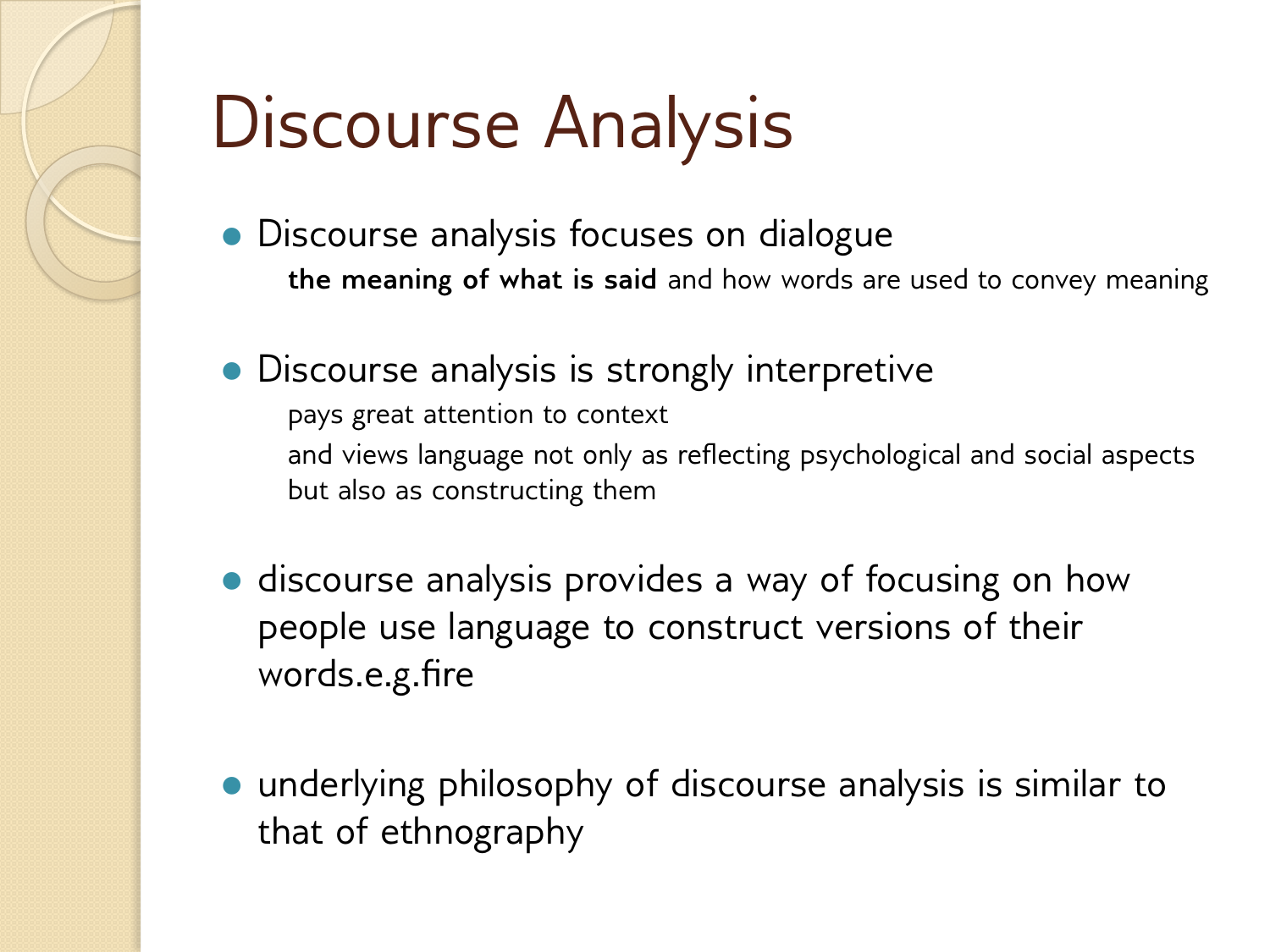

# Discourse Analysis
Discourse analysis focuses on dialogue
the meaning of what is said and how words are used to convey meaning

Discourse analysis is strongly interpretive
pays great attention to context
and views language not only as reflecting psychological and social aspects but also as constructing them

discourse analysis provides a way of focusing on how people use language to construct versions of their words.e.g.fire

underlying philosophy of discourse analysis is similar to that of ethnography